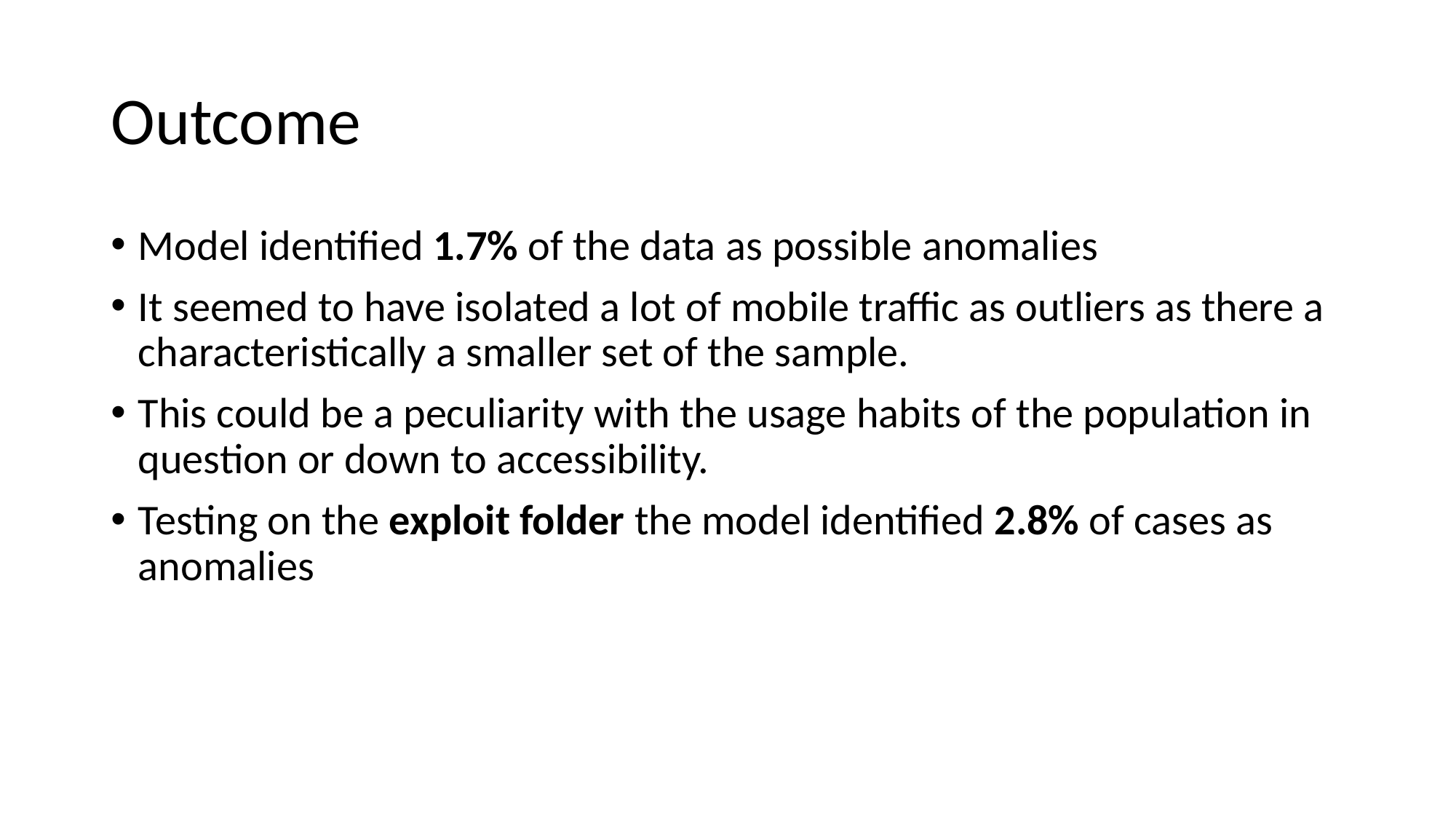

# Outcome
Model identified 1.7% of the data as possible anomalies
It seemed to have isolated a lot of mobile traffic as outliers as there a characteristically a smaller set of the sample.
This could be a peculiarity with the usage habits of the population in question or down to accessibility.
Testing on the exploit folder the model identified 2.8% of cases as anomalies